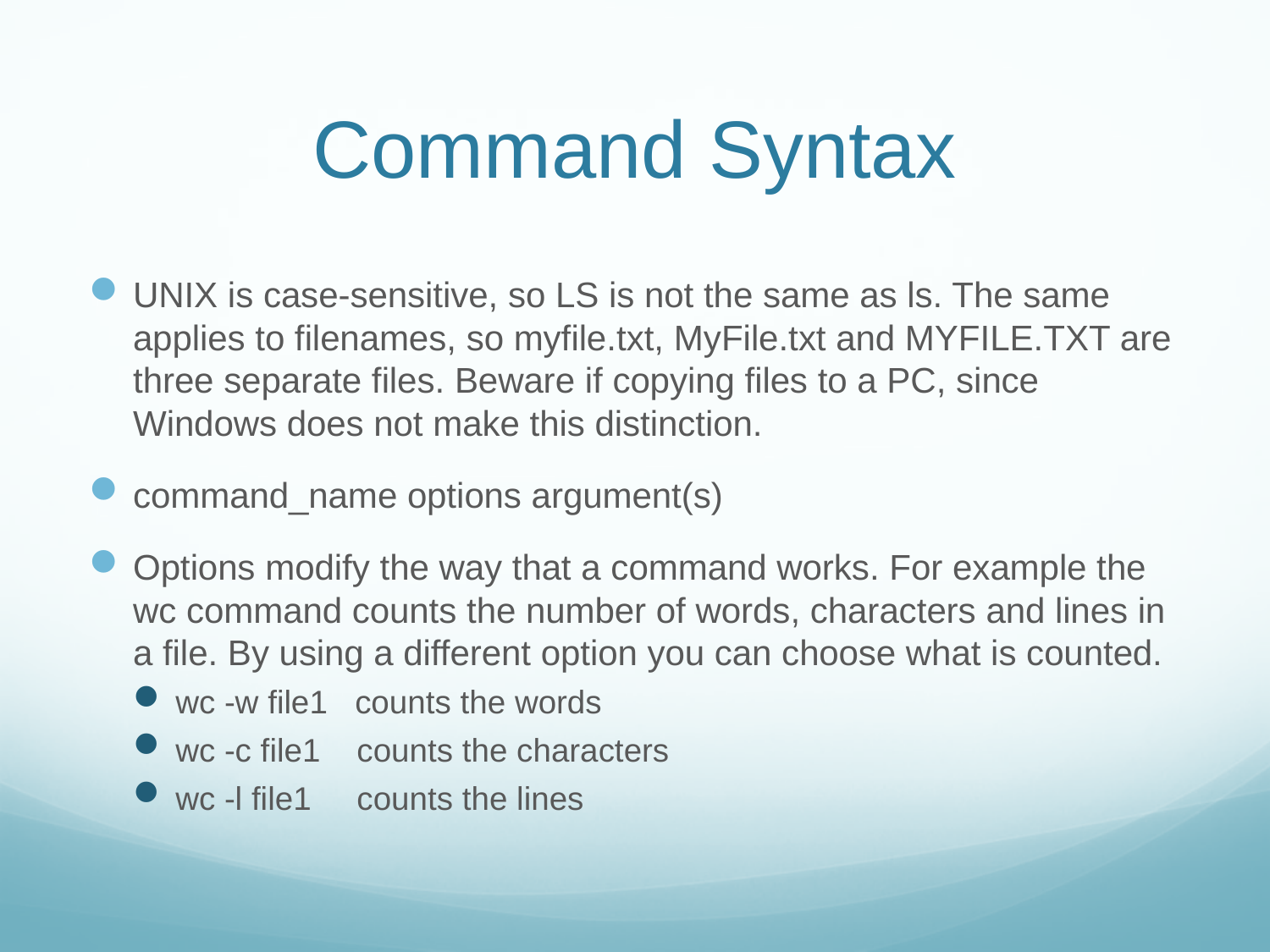

# Command Syntax
UNIX is case-sensitive, so LS is not the same as ls. The same applies to filenames, so myfile.txt, MyFile.txt and MYFILE.TXT are three separate files. Beware if copying files to a PC, since Windows does not make this distinction.
command_name options argument(s)
Options modify the way that a command works. For example the wc command counts the number of words, characters and lines in a file. By using a different option you can choose what is counted.
wc -w file1   counts the words
wc -c file1    counts the characters
wc -l file1     counts the lines